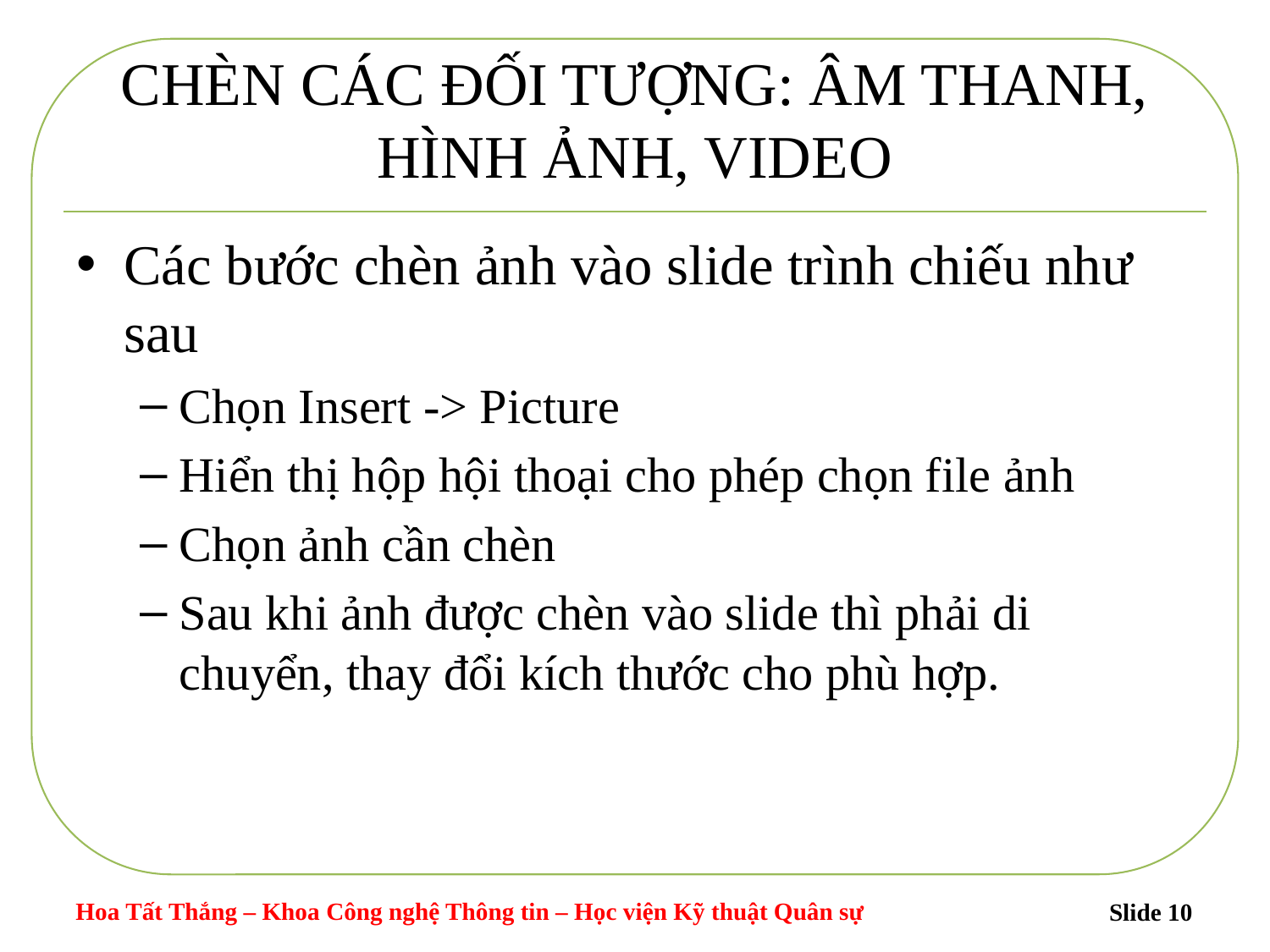

# CHÈN CÁC ĐỐI TƯỢNG: ÂM THANH, HÌNH ẢNH, VIDEO
Các bước chèn ảnh vào slide trình chiếu như sau
Chọn Insert -> Picture
Hiển thị hộp hội thoại cho phép chọn file ảnh
Chọn ảnh cần chèn
Sau khi ảnh được chèn vào slide thì phải di chuyển, thay đổi kích thước cho phù hợp.